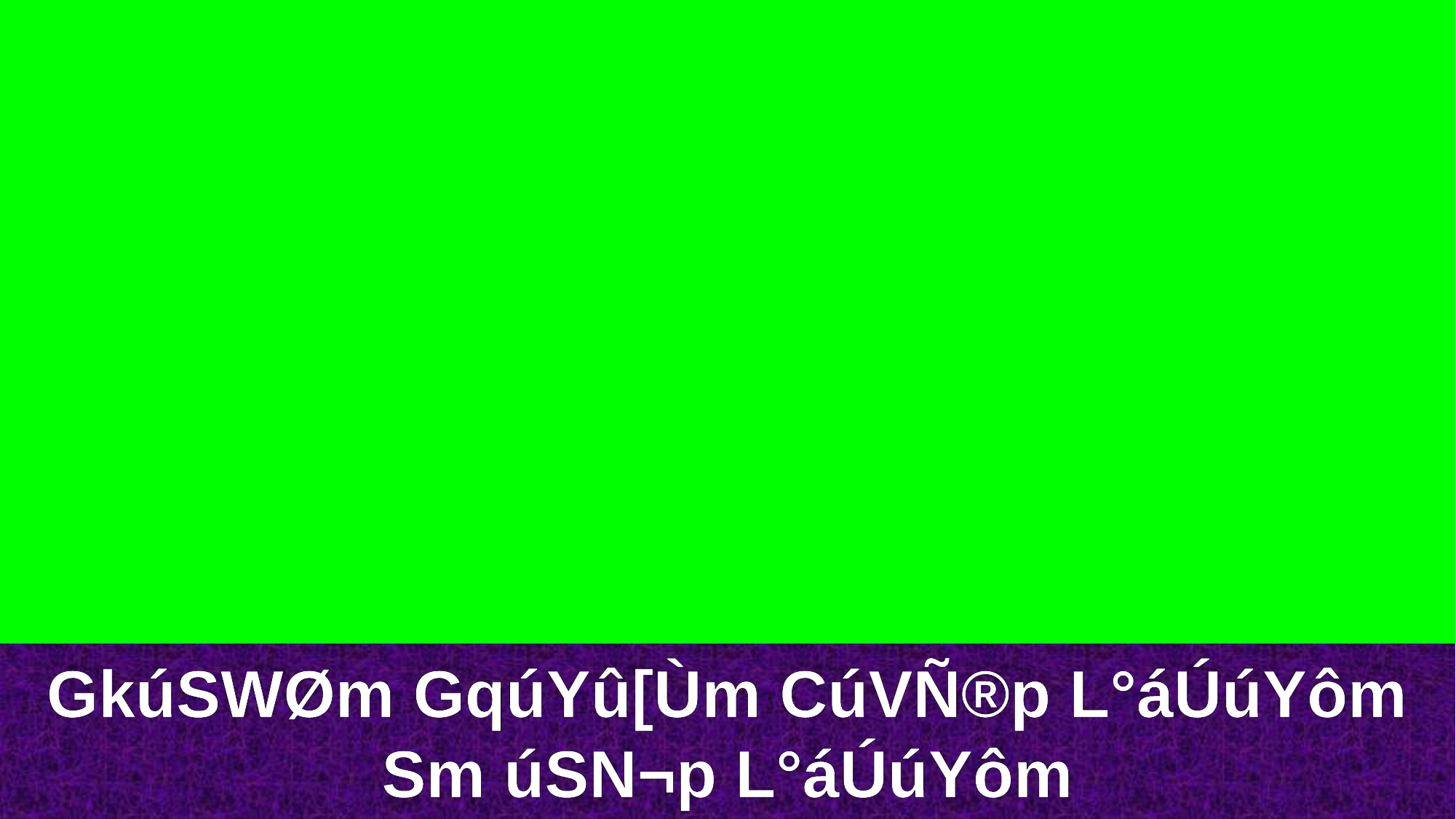

GkúSWØm GqúYû[Ùm CúVÑ®p L°áÚúYôm Sm úSN¬p L°áÚúYôm